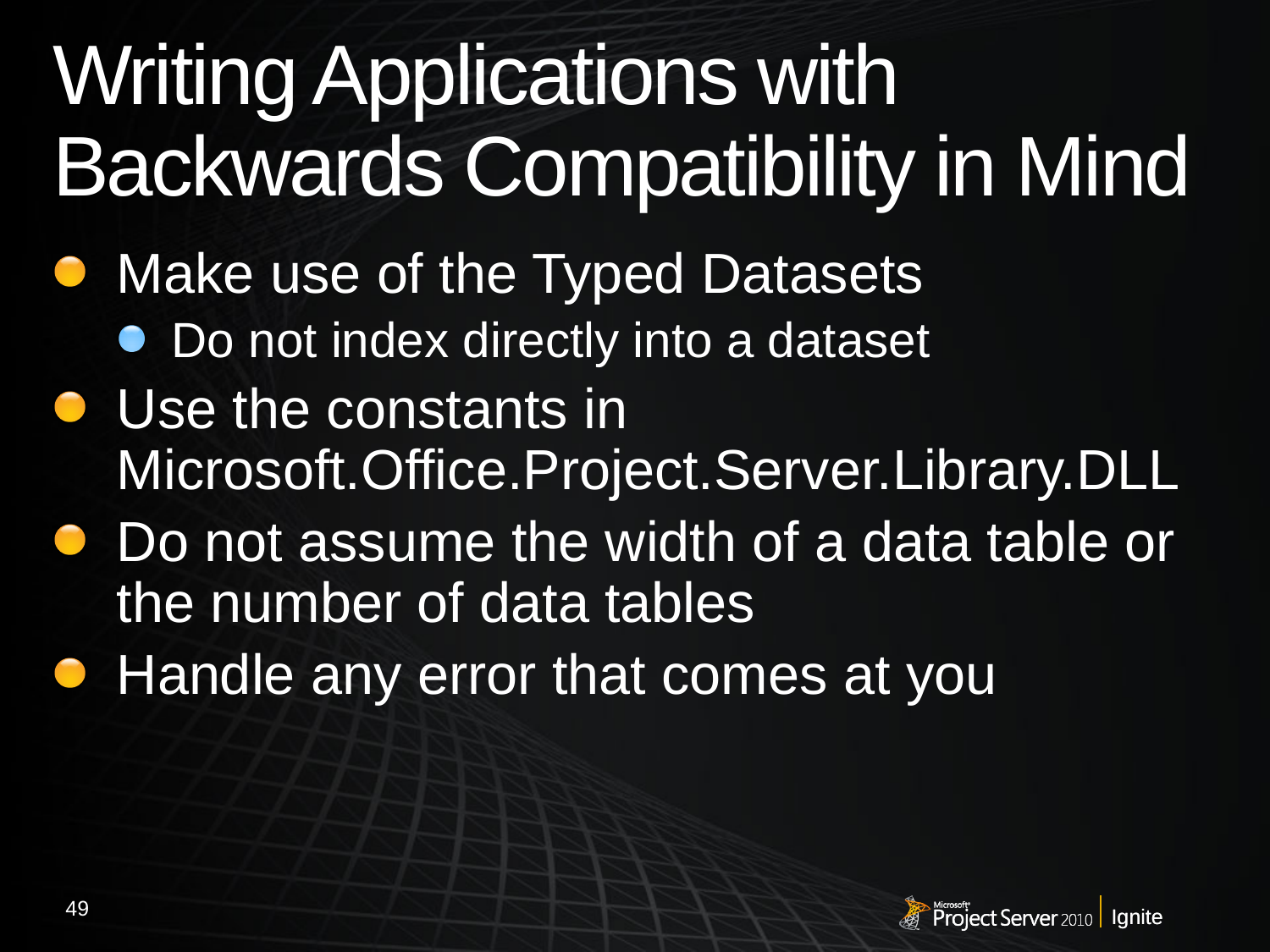

# Writing Applications with Backwards Compatibility in Mind
Make use of the Typed Datasets
Do not index directly into a dataset
Use the constants in Microsoft.Office.Project.Server.Library.DLL
Do not assume the width of a data table or the number of data tables
Handle any error that comes at you

49